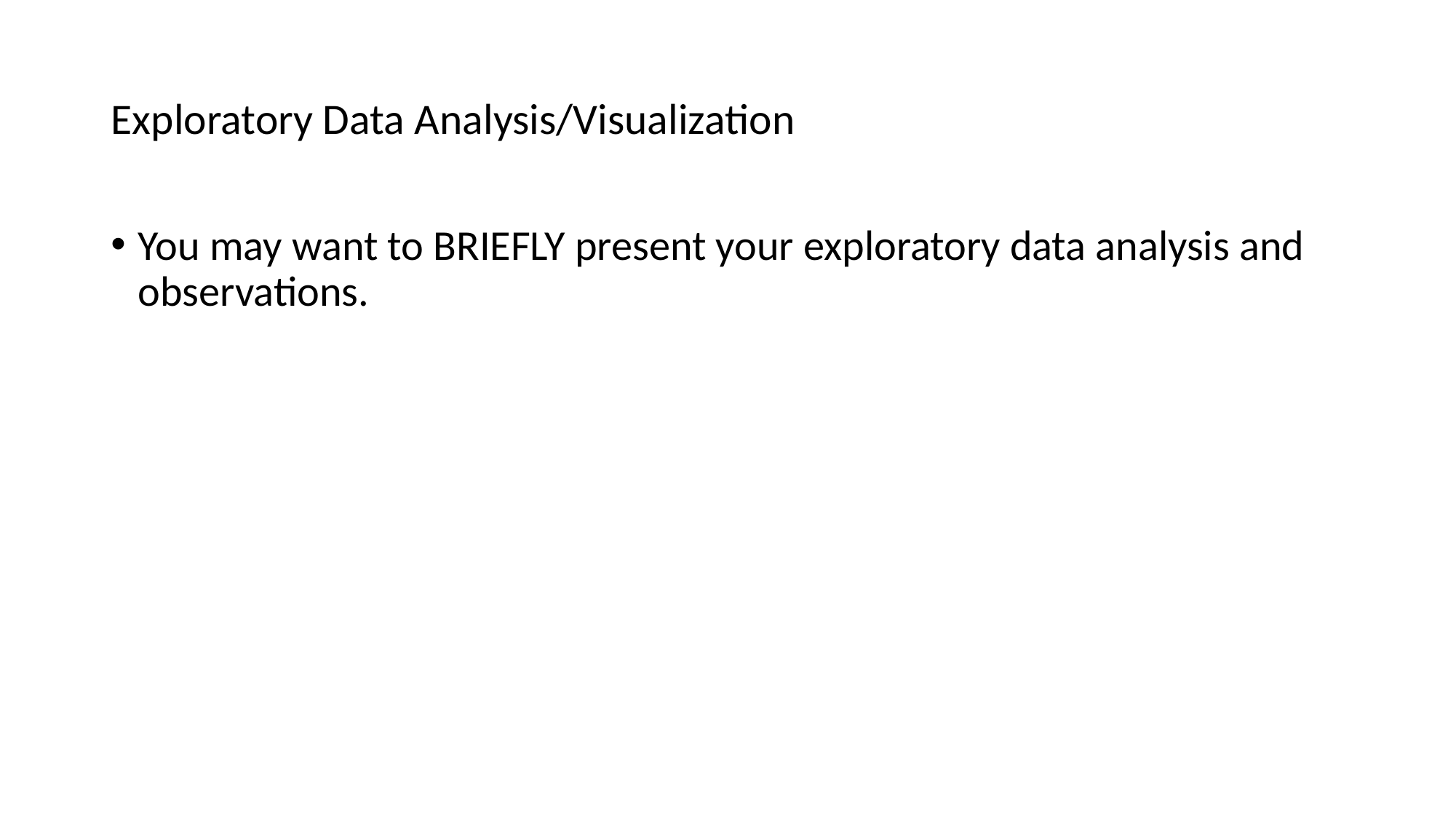

# Exploratory Data Analysis/Visualization
You may want to BRIEFLY present your exploratory data analysis and observations.